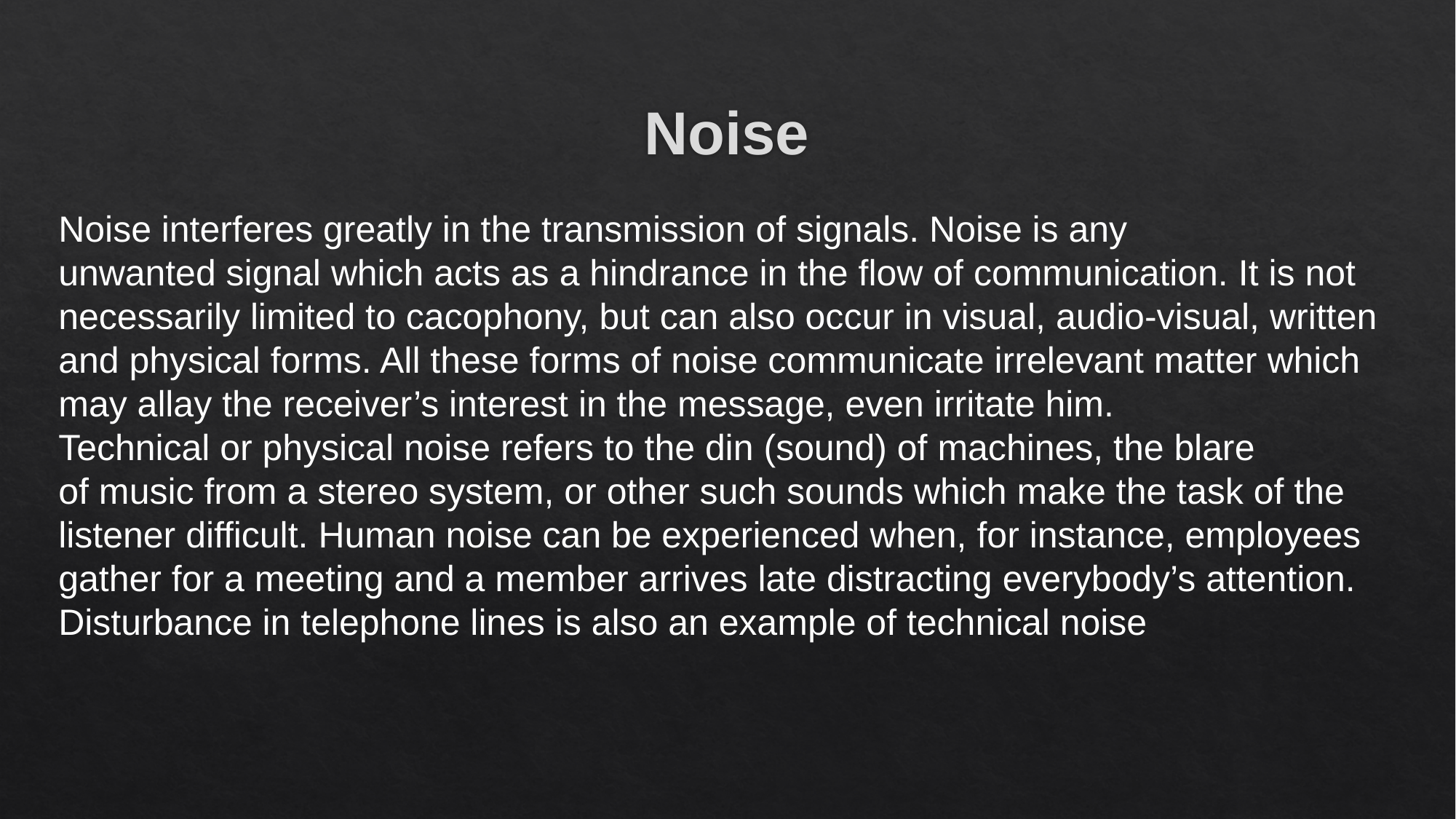

# Noise
Noise interferes greatly in the transmission of signals. Noise is any
unwanted signal which acts as a hindrance in the flow of communication. It is not
necessarily limited to cacophony, but can also occur in visual, audio-visual, written
and physical forms. All these forms of noise communicate irrelevant matter which
may allay the receiver’s interest in the message, even irritate him.
Technical or physical noise refers to the din (sound) of machines, the blare
of music from a stereo system, or other such sounds which make the task of the
listener difficult. Human noise can be experienced when, for instance, employees
gather for a meeting and a member arrives late distracting everybody’s attention.
Disturbance in telephone lines is also an example of technical noise